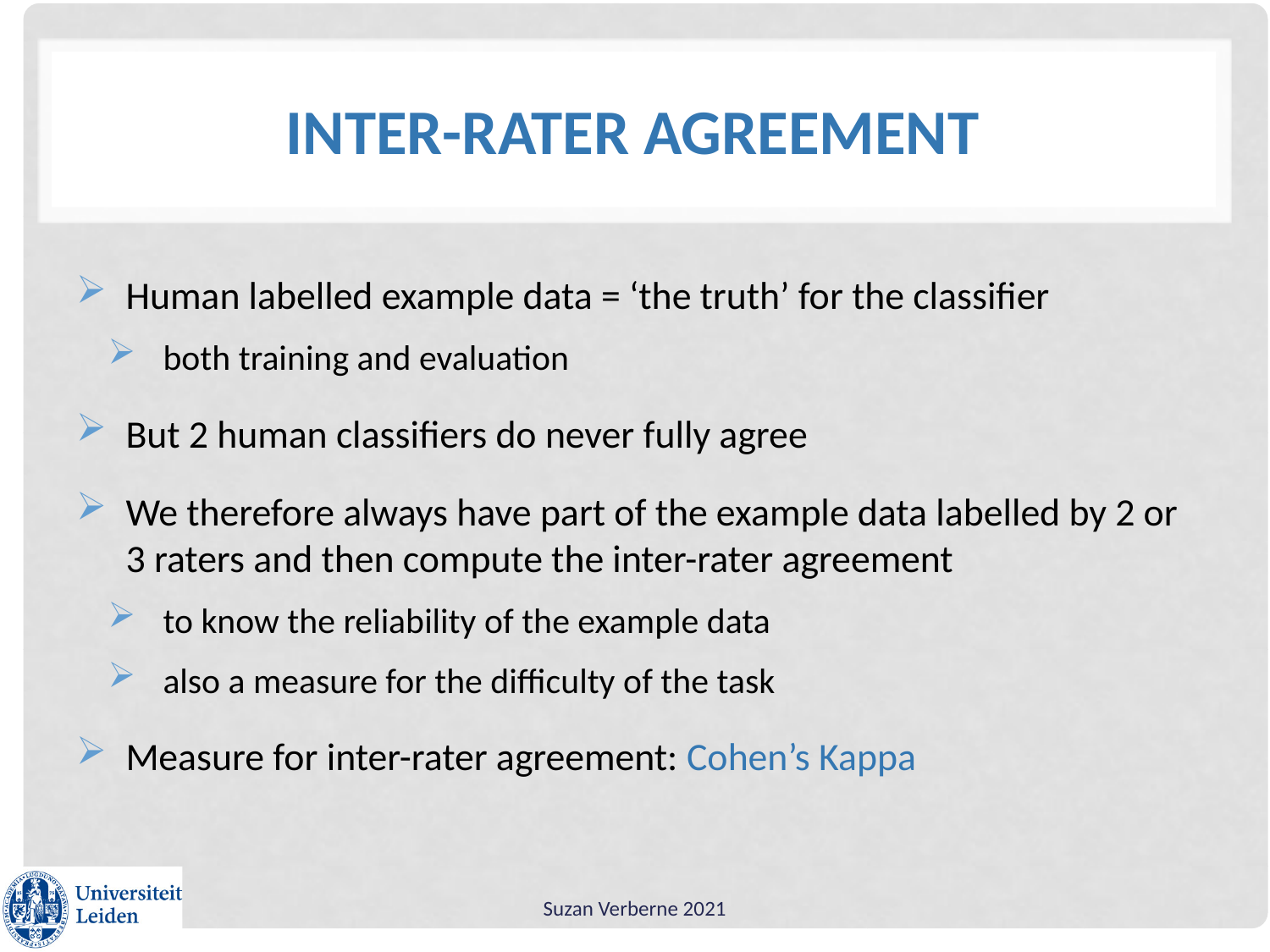

# Inter-rater agreement
Human labelled example data = ‘the truth’ for the classifier
both training and evaluation
But 2 human classifiers do never fully agree
We therefore always have part of the example data labelled by 2 or 3 raters and then compute the inter-rater agreement
to know the reliability of the example data
also a measure for the difficulty of the task
Measure for inter-rater agreement: Cohen’s Kappa

Suzan Verberne 2021